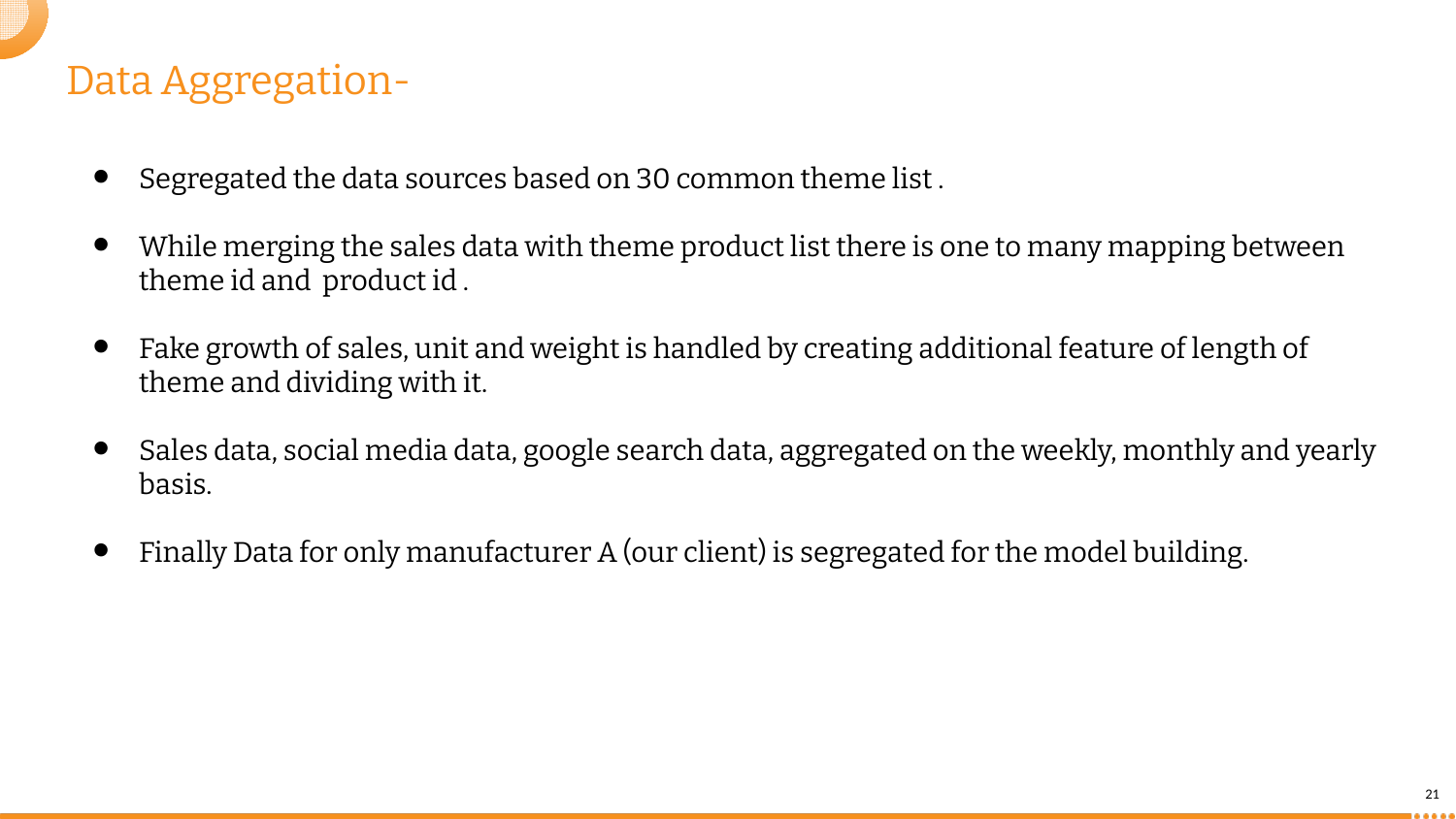

# Data Aggregation-
Segregated the data sources based on 30 common theme list .

While merging the sales data with theme product list there is one to many mapping between theme id and  product id .

Fake growth of sales, unit and weight is handled by creating additional feature of length of theme and dividing with it.

Sales data, social media data, google search data, aggregated on the weekly, monthly and yearly basis.

Finally Data for only manufacturer A (our client) is segregated for the model building.